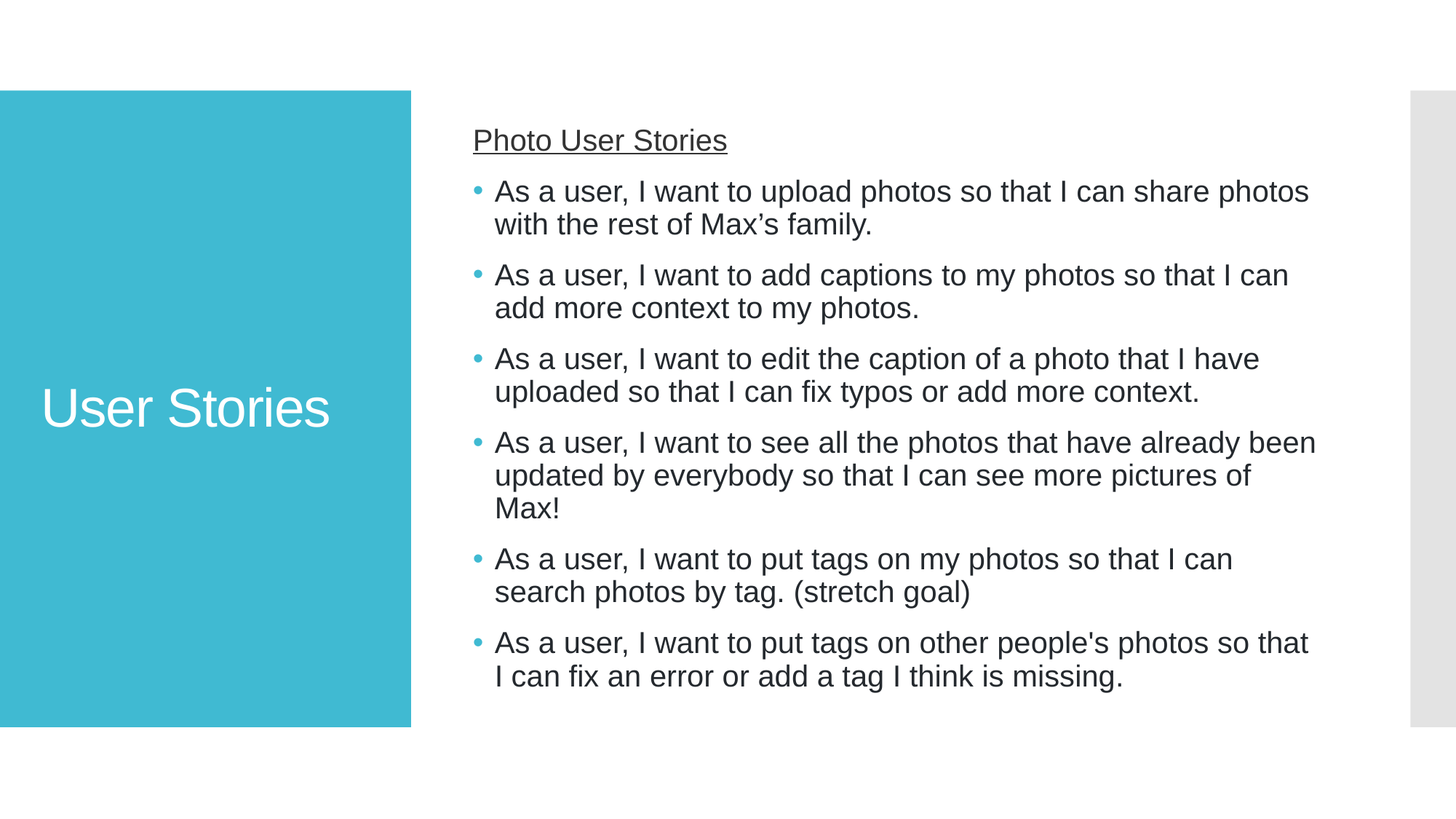

Photo User Stories
As a user, I want to upload photos so that I can share photos with the rest of Max’s family.
As a user, I want to add captions to my photos so that I can add more context to my photos.
As a user, I want to edit the caption of a photo that I have uploaded so that I can fix typos or add more context.
As a user, I want to see all the photos that have already been updated by everybody so that I can see more pictures of Max!
As a user, I want to put tags on my photos so that I can search photos by tag. (stretch goal)
As a user, I want to put tags on other people's photos so that I can fix an error or add a tag I think is missing.
# User Stories